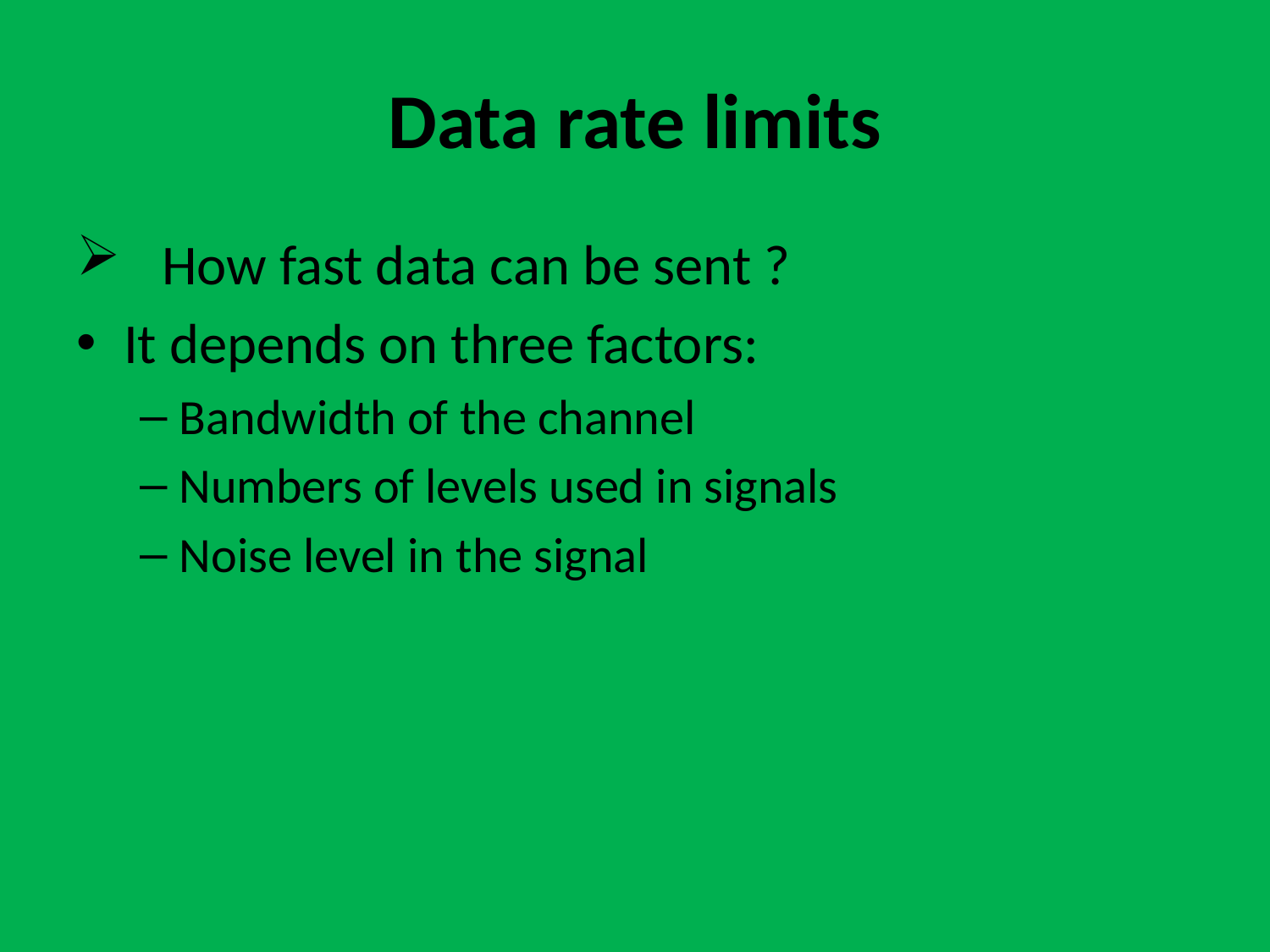

# Data rate limits
   How fast data can be sent ?
It depends on three factors:
Bandwidth of the channel
Numbers of levels used in signals
Noise level in the signal